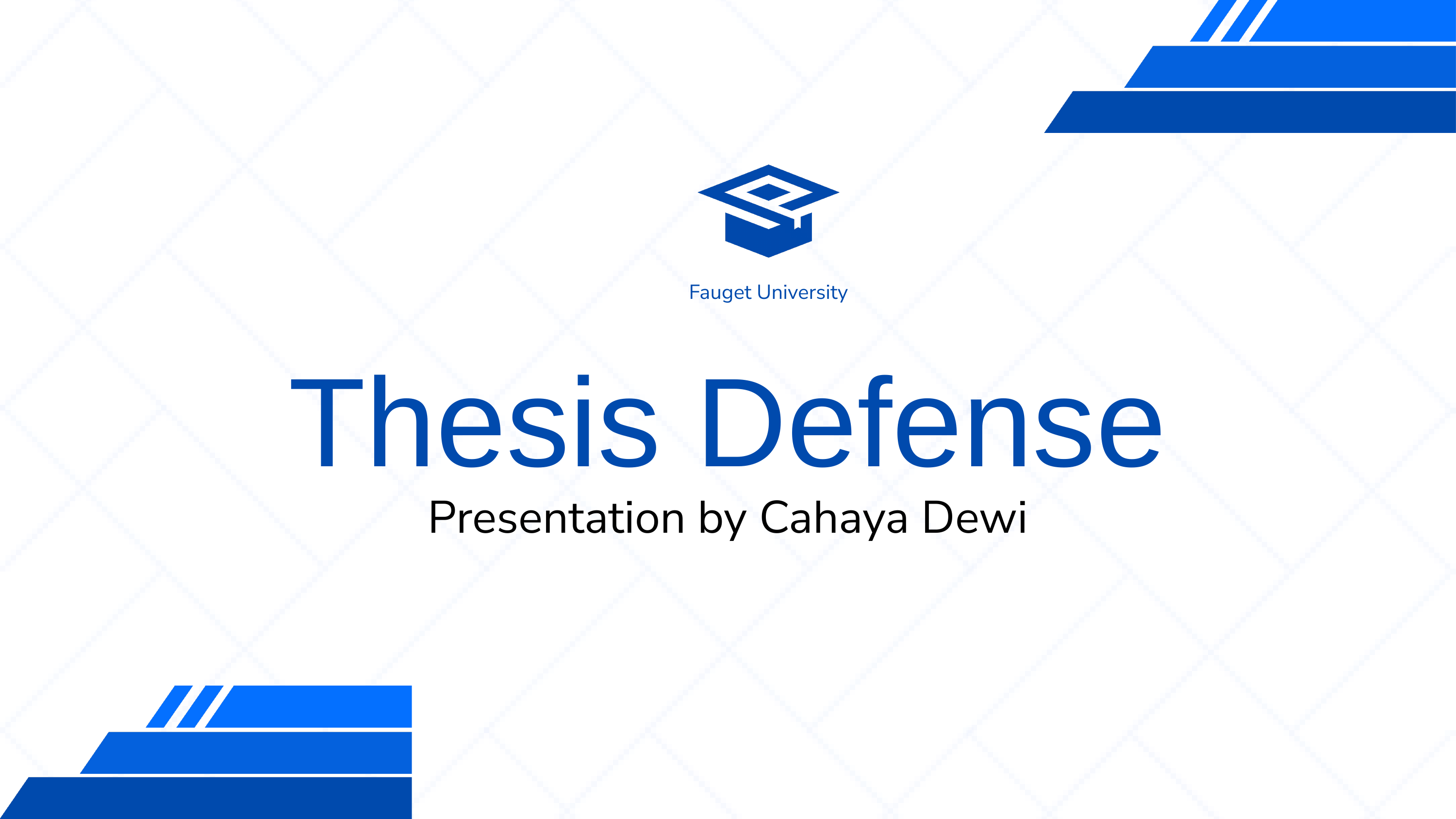

Fauget University
Thesis Defense
Presentation by Cahaya Dewi